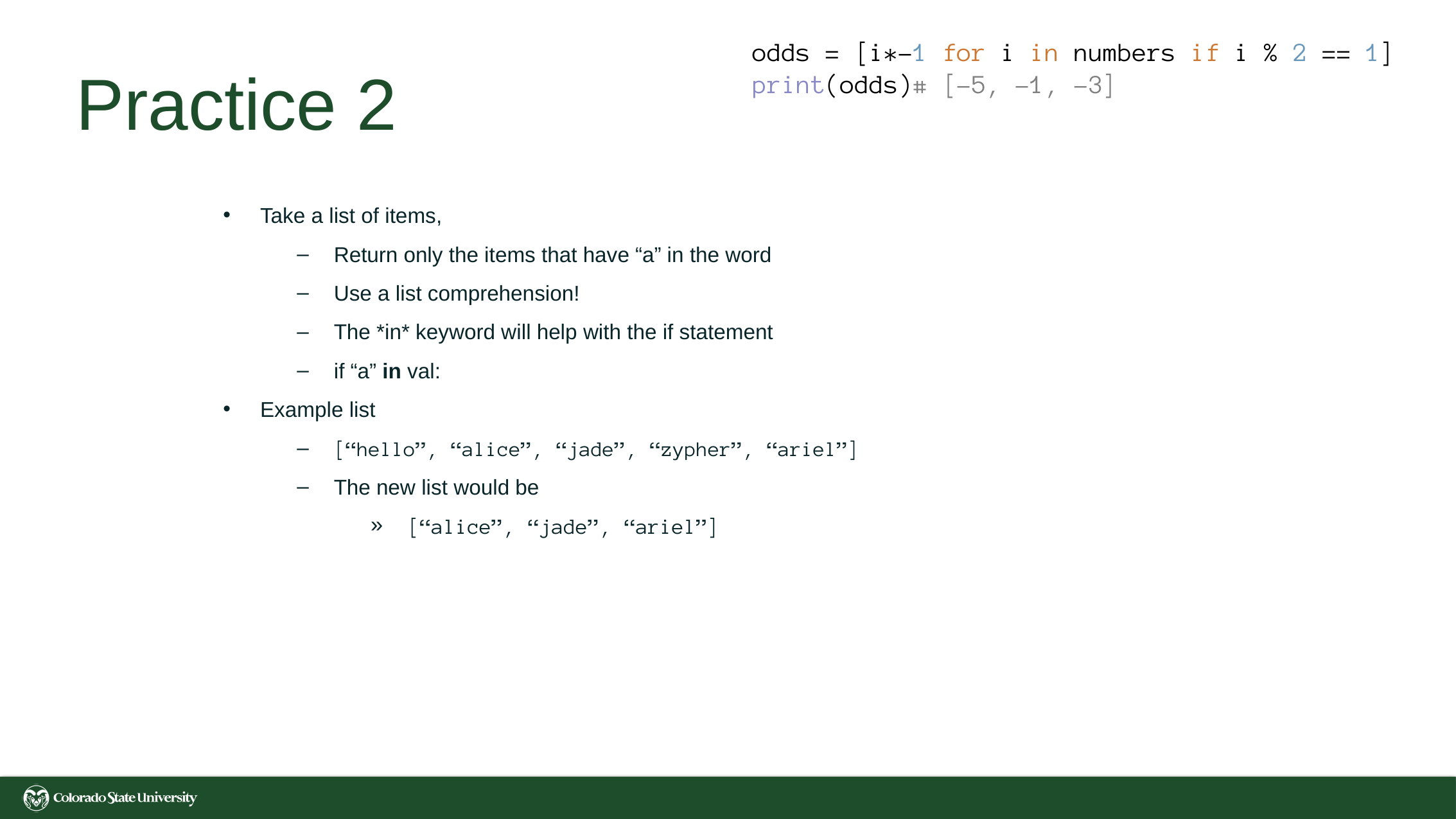

odds = [i*-1 for i in numbers if i % 2 == 1]
print(odds)# [-5, -1, -3]
# Practice 2
Take a list of items,
Return only the items that have “a” in the word
Use a list comprehension!
The *in* keyword will help with the if statement
if “a” in val:
Example list
[“hello”, “alice”, “jade”, “zypher”, “ariel”]
The new list would be
[“alice”, “jade”, “ariel”]